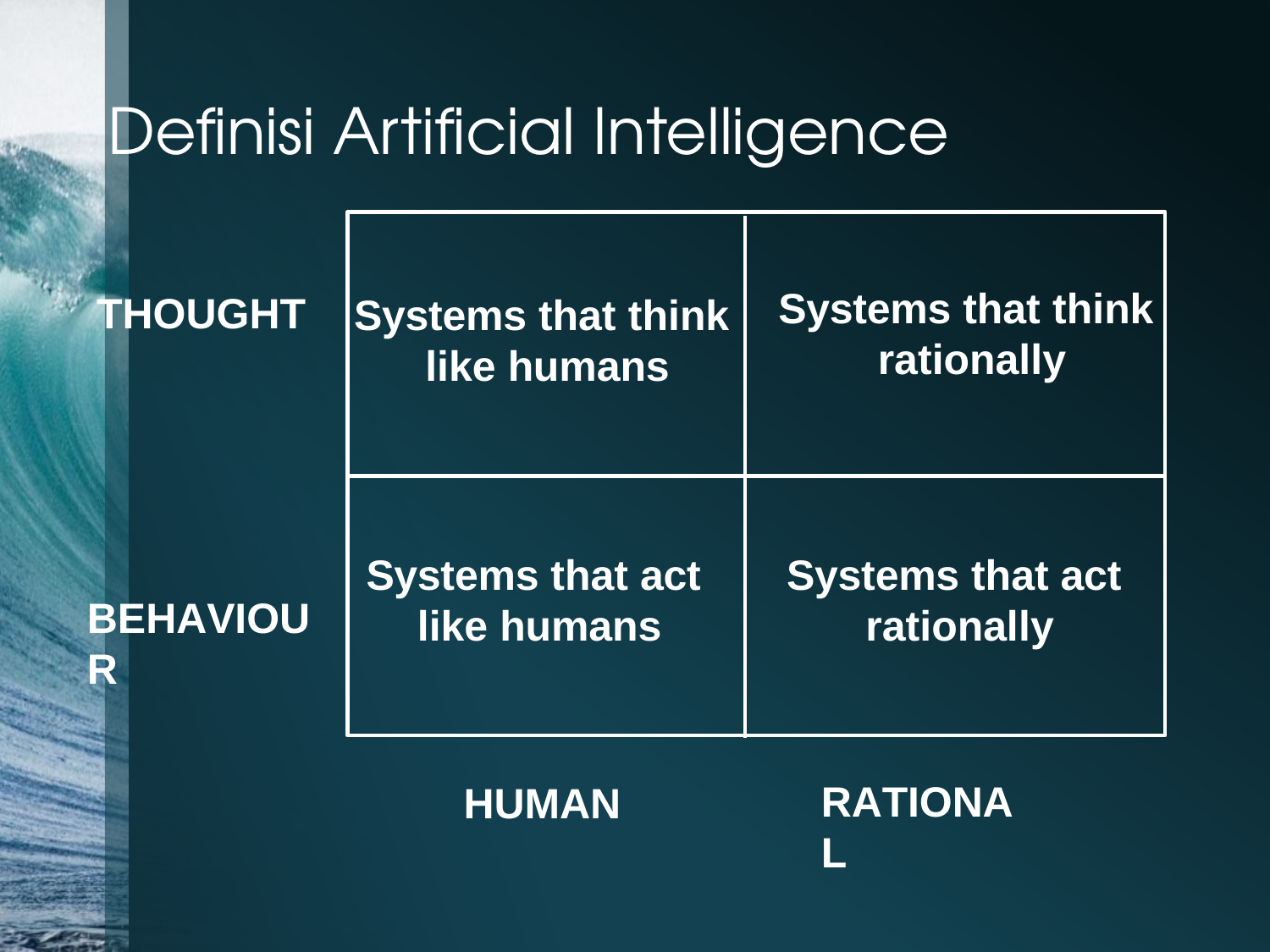

# Definisi Artificial Intelligence

Systems that think
rationally
THOUGHT
Systems that think
like humans

Systems that act
like humans
Systems that act
rationally
BEHAVIOUR
RATIONAL
HUMAN